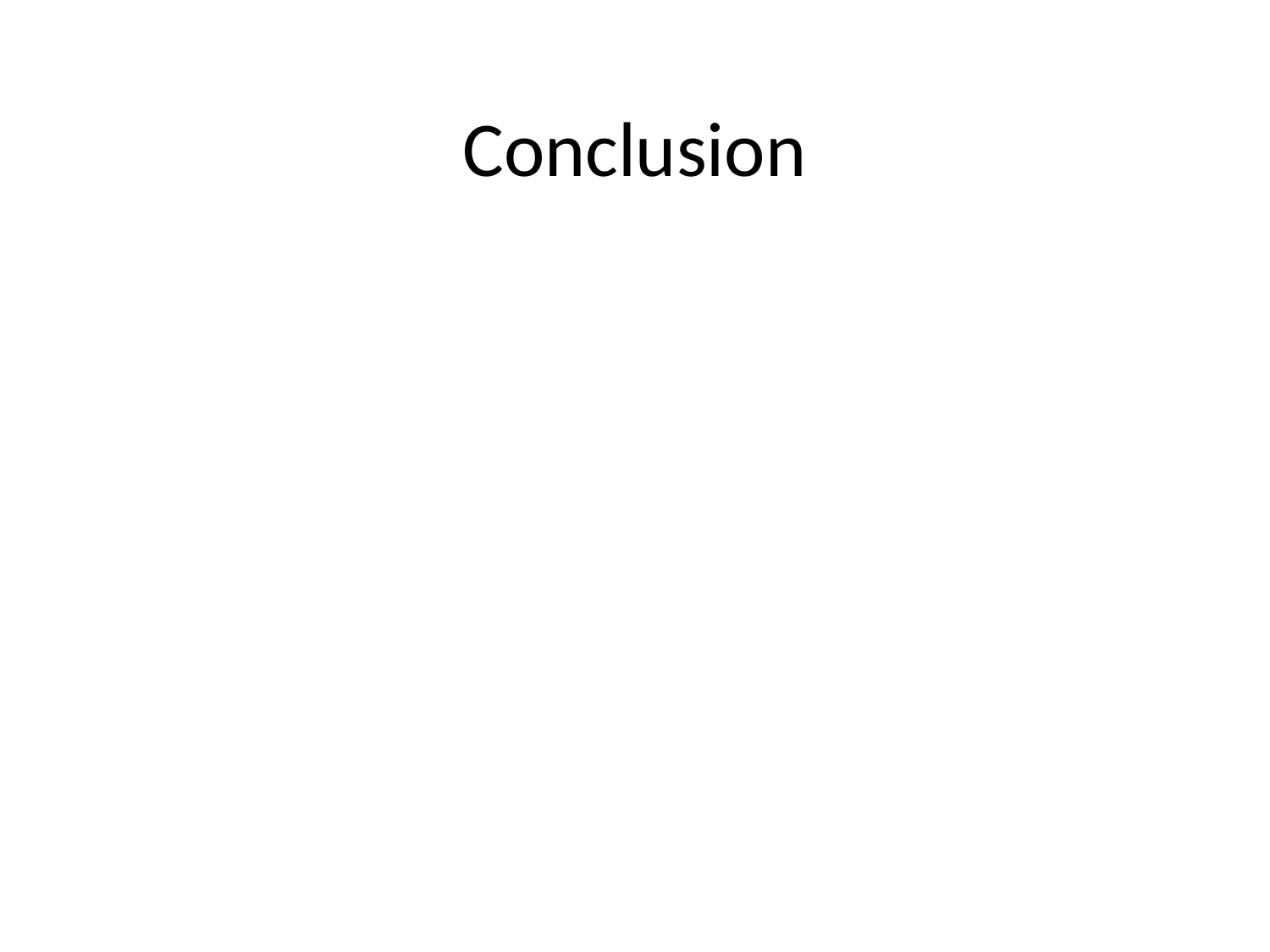

# Conclusion
Overall it seems that supply chain management  and Blockchain technology were built for each  other.
In reality all the current supply chain flow risks are very easy to mitigate by the block chain  technology.
I suppose that this is one of the most probable industry domain  that Blockchain may modify and interrupt for better.
Management system based on Blockchain can be  the standard in the future